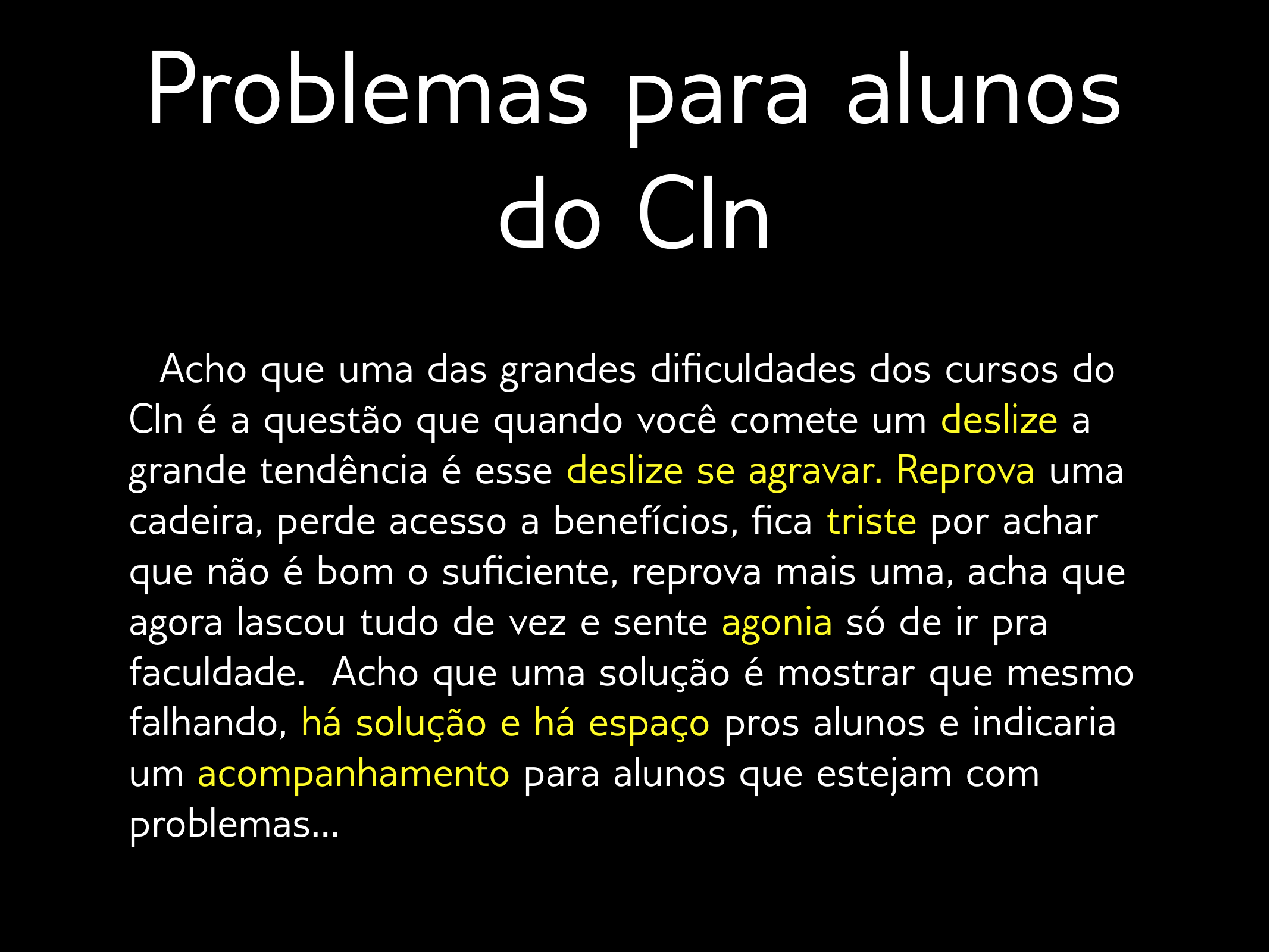

# Problemas para alunos do CIn
Acho que uma das grandes dificuldades dos cursos do CIn é a questão que quando você comete um deslize a grande tendência é esse deslize se agravar. Reprova uma cadeira, perde acesso a benefícios, fica triste por achar que não é bom o suficiente, reprova mais uma, acha que agora lascou tudo de vez e sente agonia só de ir pra faculdade.  Acho que uma solução é mostrar que mesmo falhando, há solução e há espaço pros alunos e indicaria um acompanhamento para alunos que estejam com problemas…